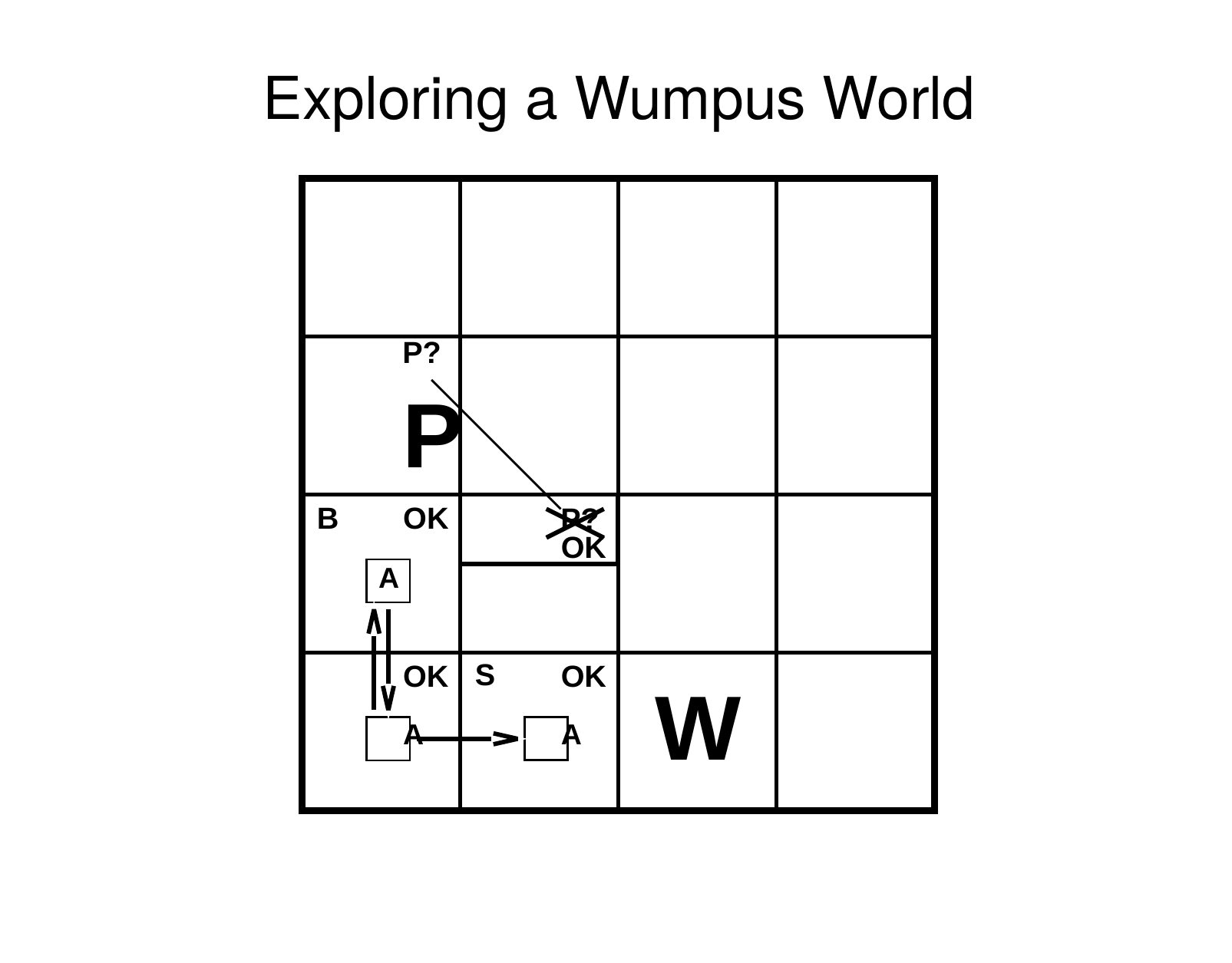

# Exploring a Wumpus World

P?
P

P?  OK
B
OK

A

S
OK
A
OK
A
W